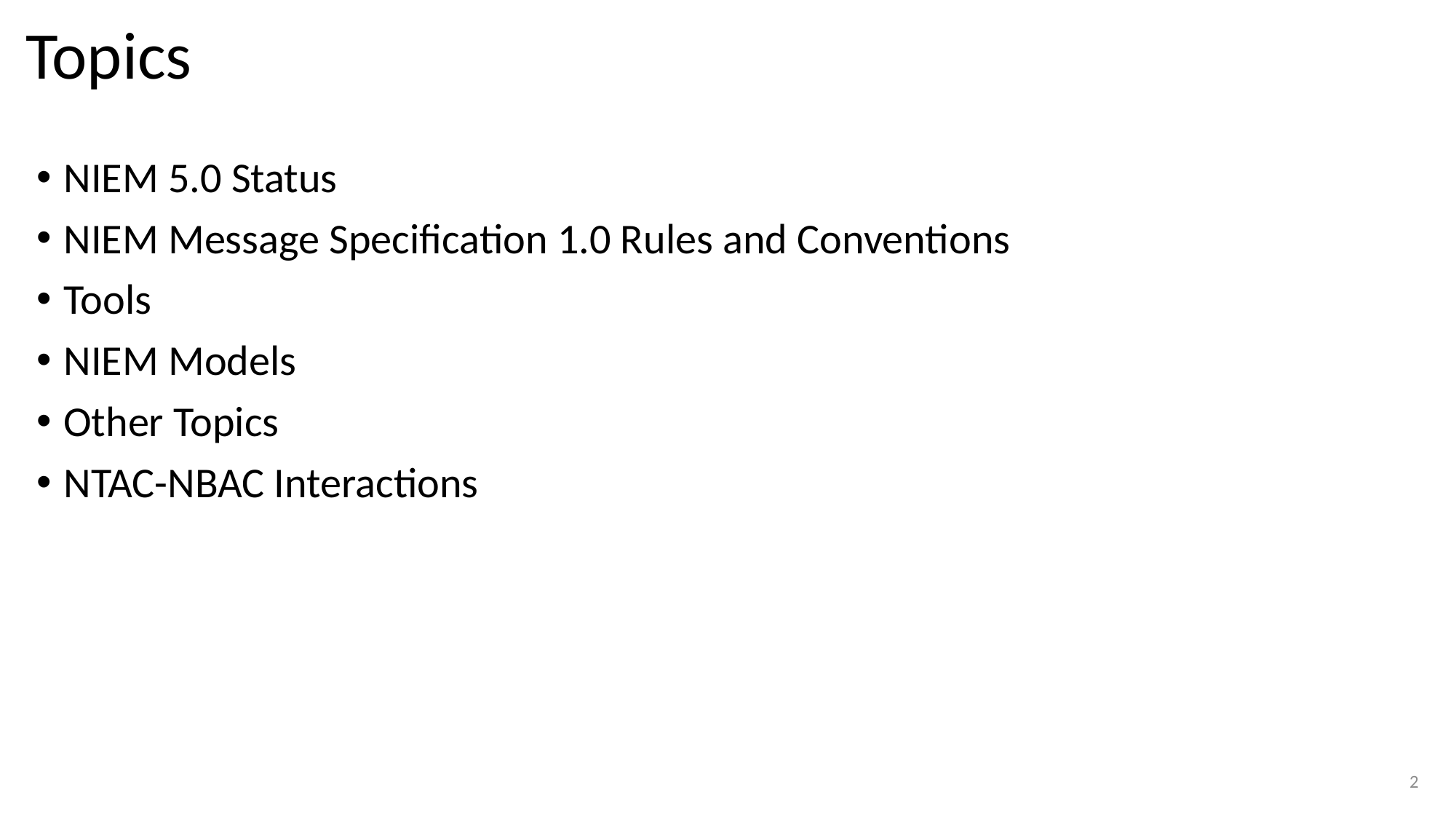

# Topics
NIEM 5.0 Status
NIEM Message Specification 1.0 Rules and Conventions
Tools
NIEM Models
Other Topics
NTAC-NBAC Interactions
2